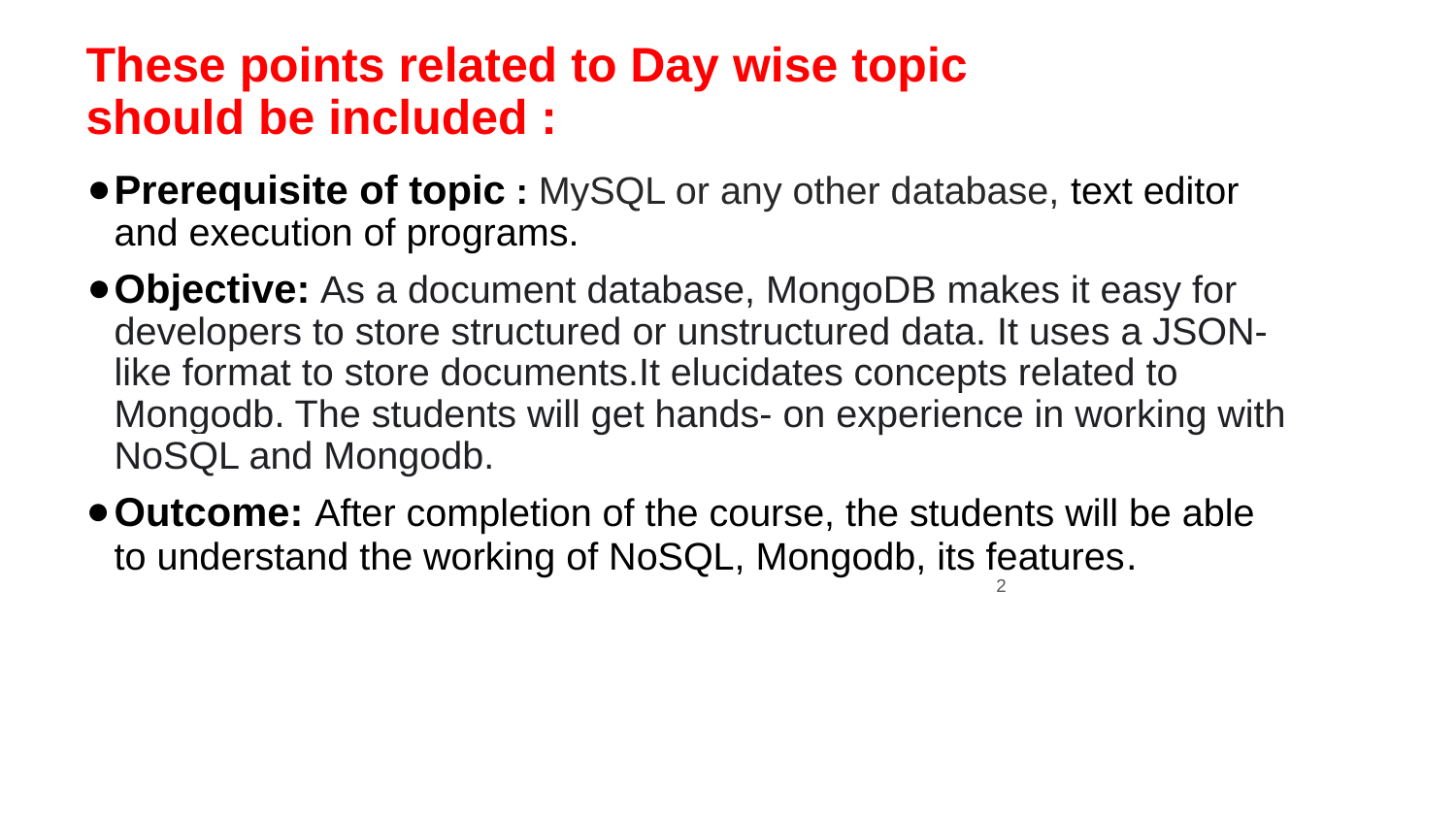

# These points related to Day wise topic should be included :
Prerequisite of topic : MySQL or any other database, text editor and execution of programs.
Objective: As a document database, MongoDB makes it easy for developers to store structured or unstructured data. It uses a JSON-like format to store documents.It elucidates concepts related to Mongodb. The students will get hands- on experience in working with NoSQL and Mongodb.
Outcome: After completion of the course, the students will be able to understand the working of NoSQL, Mongodb, its features.

2